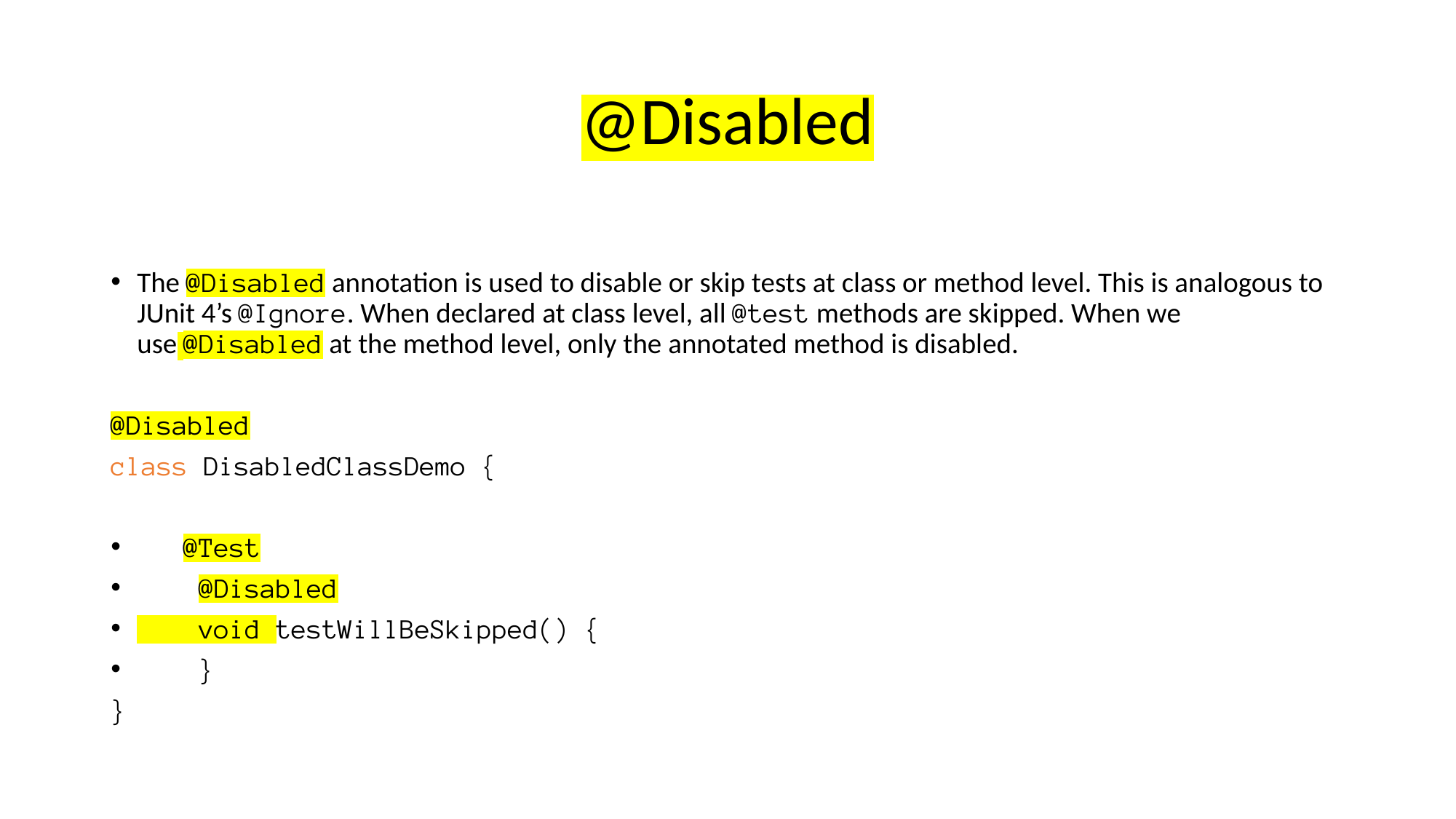

# @Disabled

The @Disabled annotation is used to disable or skip tests at class or method level. This is analogous to JUnit 4’s @Ignore. When declared at class level, all @test methods are skipped. When we use @Disabled at the method level, only the annotated method is disabled.

@Disabled
class DisabledClassDemo {

   @Test
    @Disabled
    void testWillBeSkipped() {
    }
}